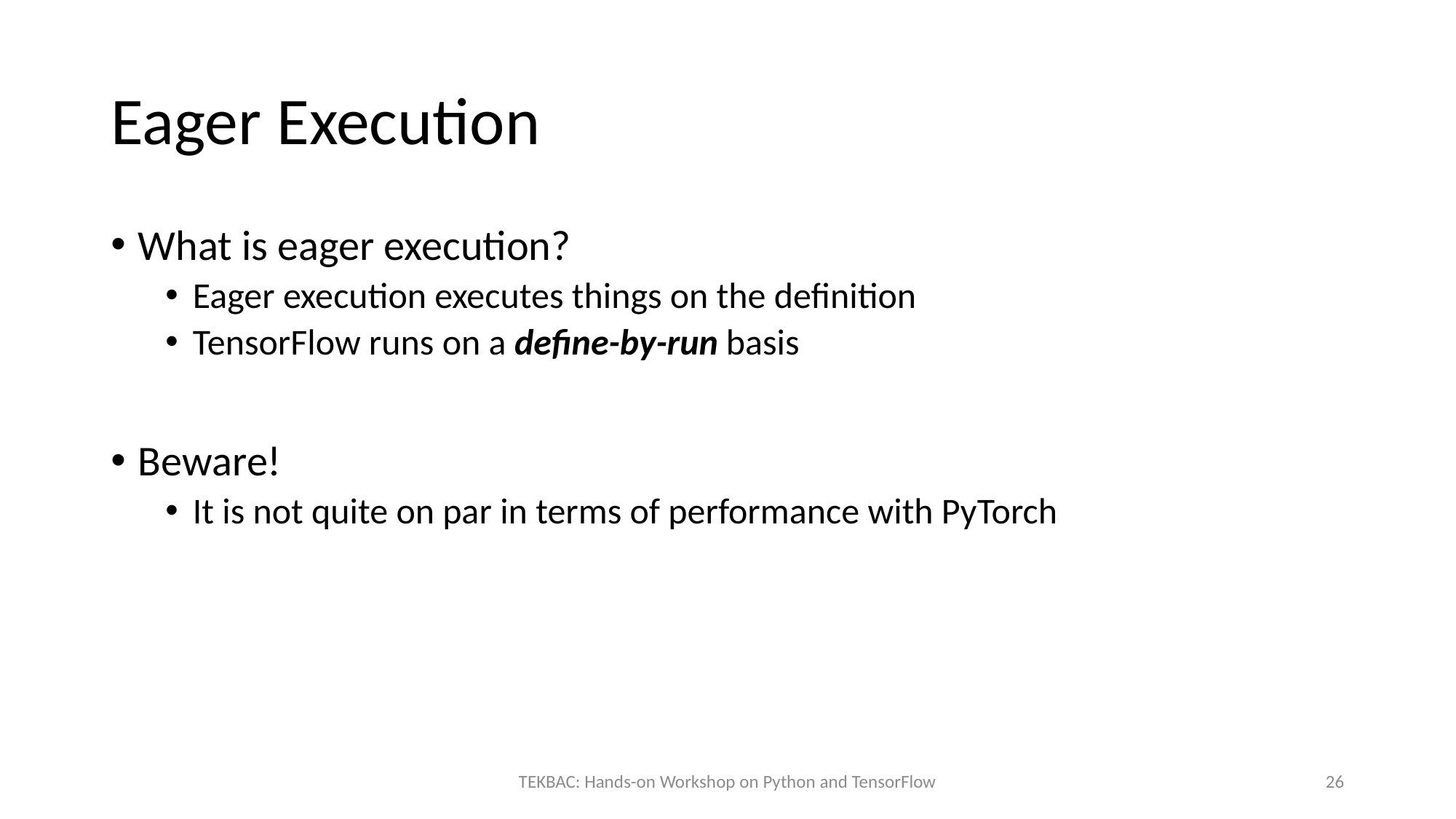

# Eager Execution
What is eager execution?
Eager execution executes things on the definition
TensorFlow runs on a define-by-run basis

Beware!
It is not quite on par in terms of performance with PyTorch
TEKBAC: Hands-on Workshop on Python and TensorFlow
26